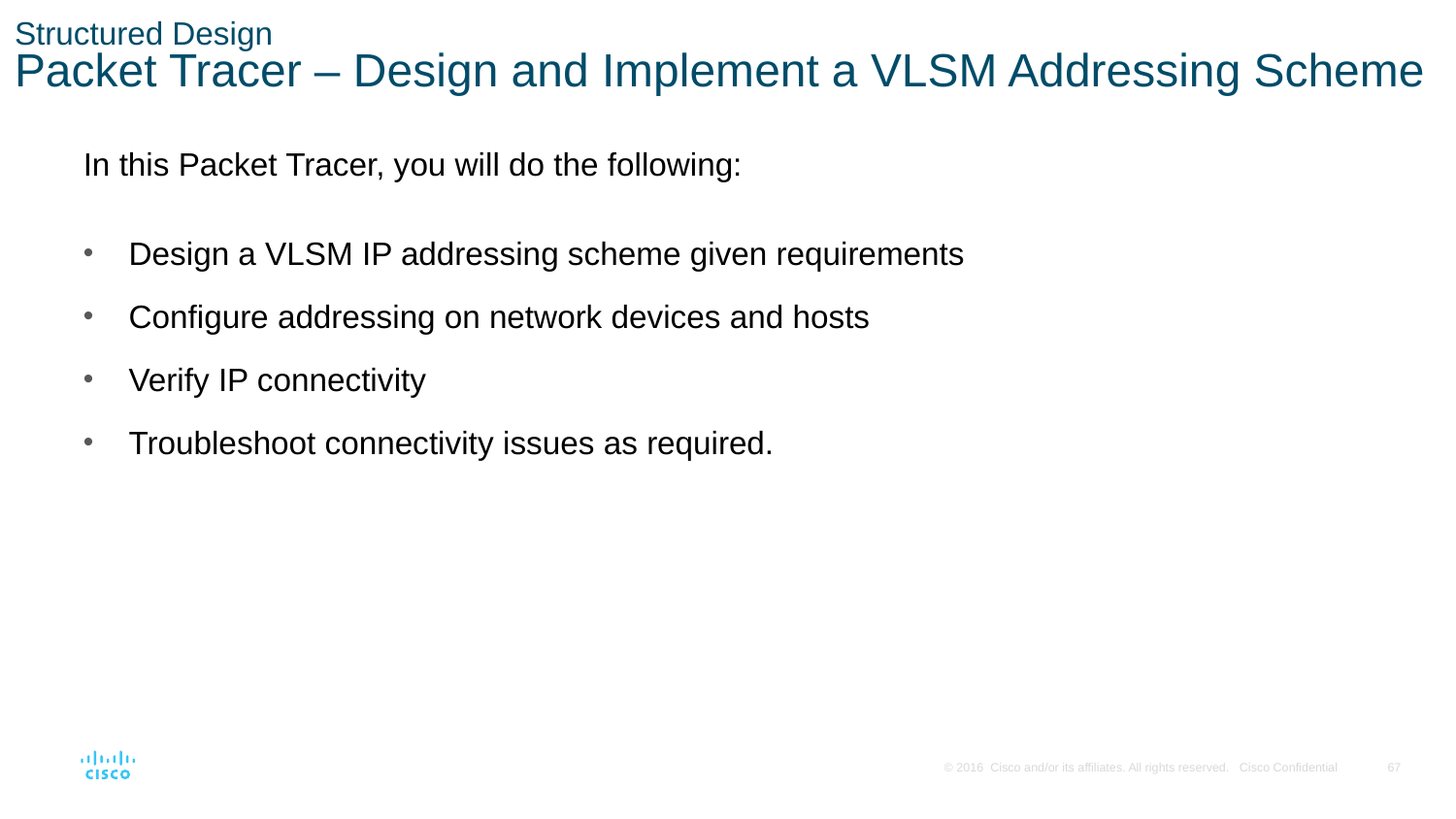

# Structured Design Packet Tracer – Design and Implement a VLSM Addressing Scheme
In this Packet Tracer, you will do the following:

Design a VLSM IP addressing scheme given requirements
Configure addressing on network devices and hosts
Verify IP connectivity
Troubleshoot connectivity issues as required.